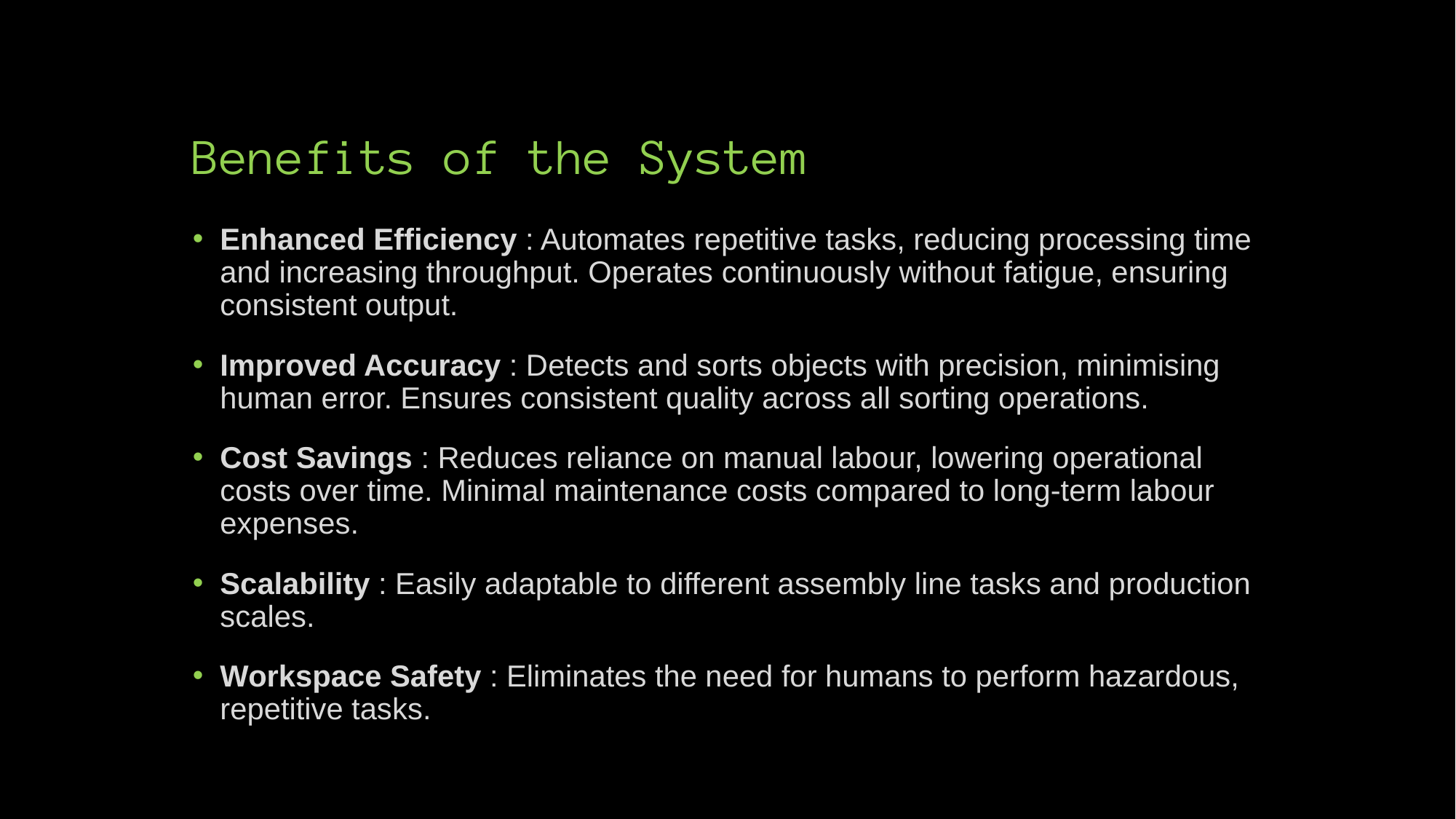

# Benefits of the System
Enhanced Efficiency : Automates repetitive tasks, reducing processing time and increasing throughput. Operates continuously without fatigue, ensuring consistent output.
Improved Accuracy : Detects and sorts objects with precision, minimising human error. Ensures consistent quality across all sorting operations.
Cost Savings : Reduces reliance on manual labour, lowering operational costs over time. Minimal maintenance costs compared to long-term labour expenses.
Scalability : Easily adaptable to different assembly line tasks and production scales.
Workspace Safety : Eliminates the need for humans to perform hazardous, repetitive tasks.